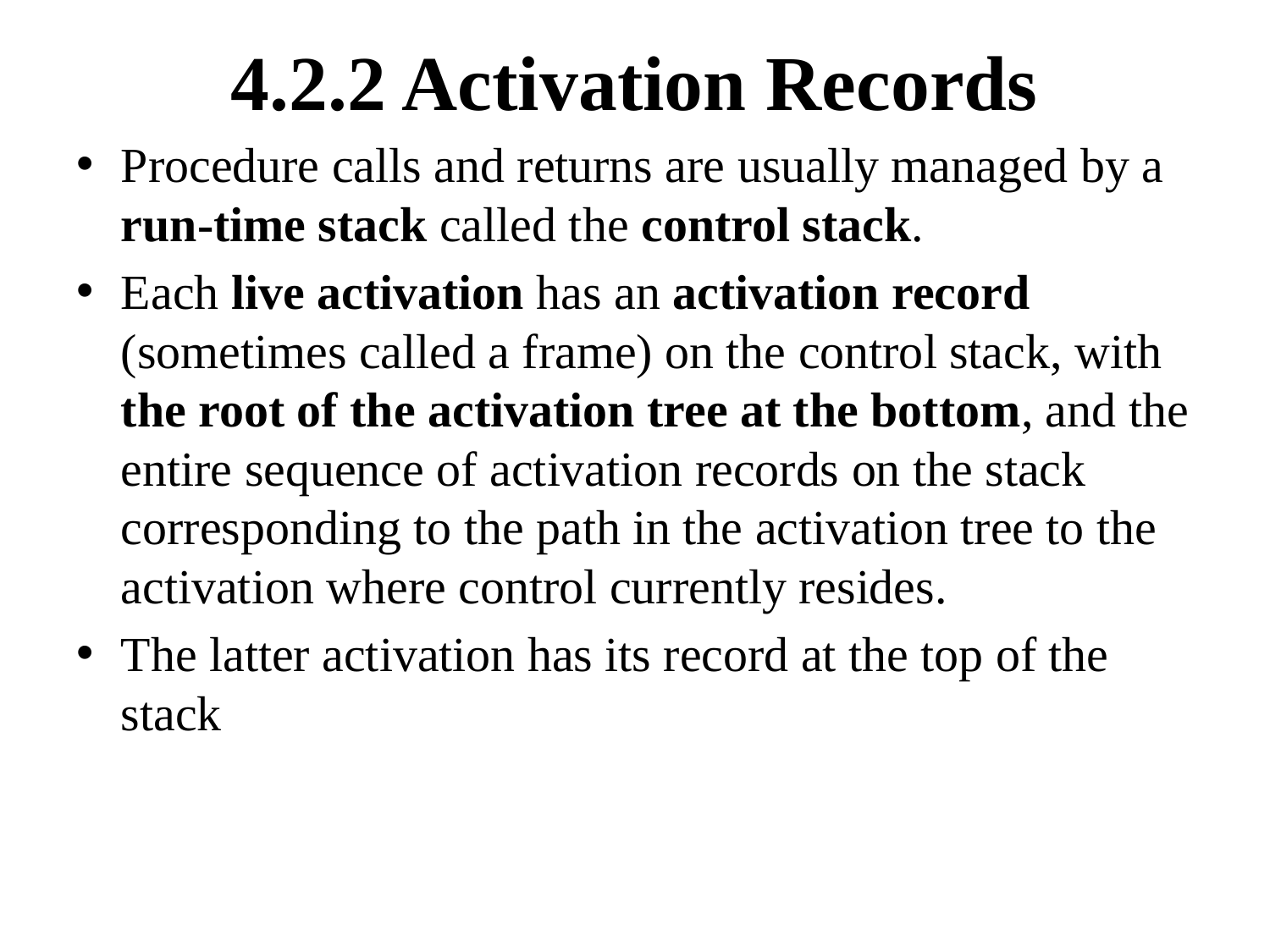

# 4.2.2 Activation Records
Procedure calls and returns are usually managed by a run-time stack called the control stack.
Each live activation has an activation record (sometimes called a frame) on the control stack, with the root of the activation tree at the bottom, and the entire sequence of activation records on the stack corresponding to the path in the activation tree to the activation where control currently resides.
The latter activation has its record at the top of the stack